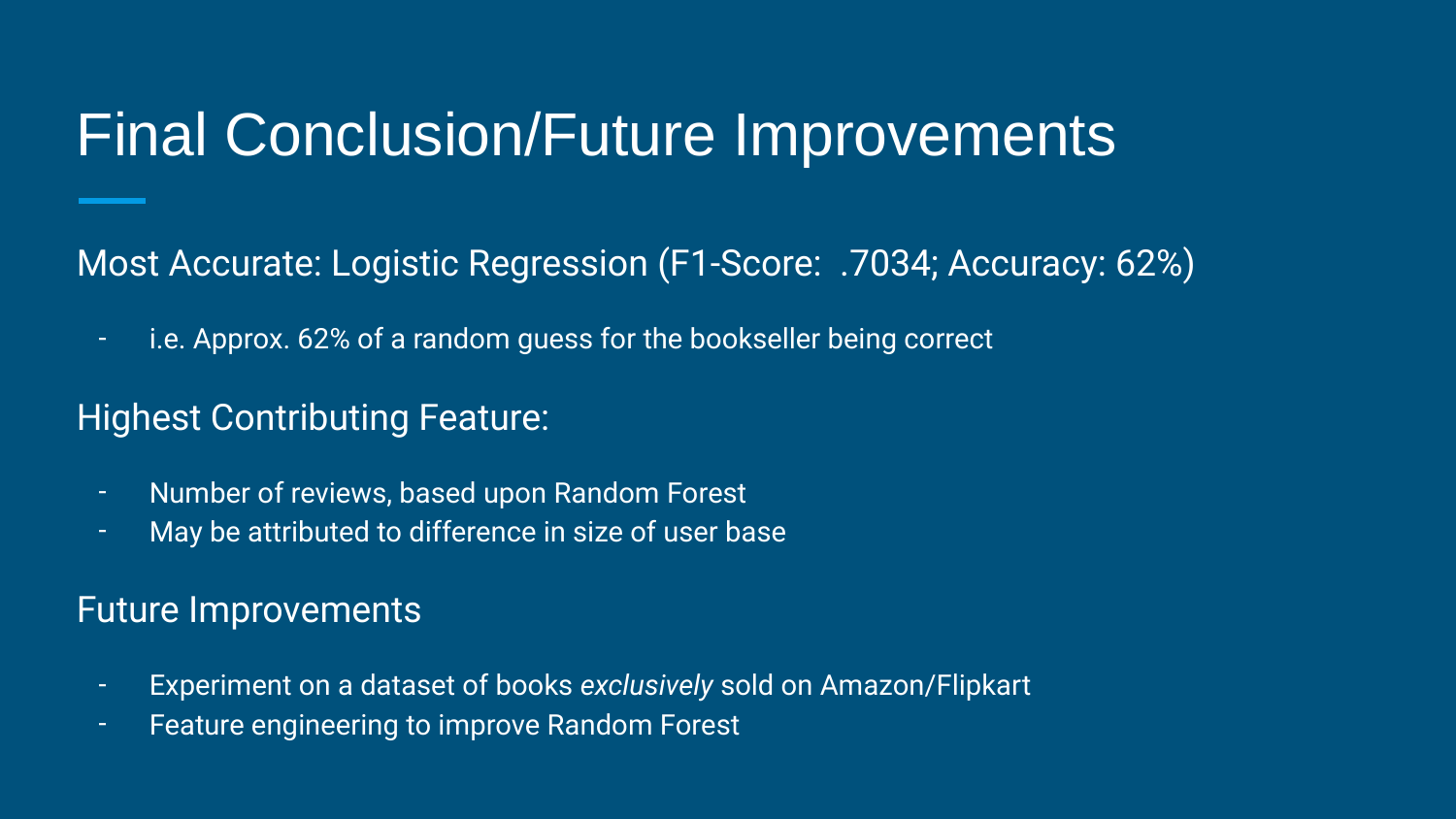

# Final Conclusion/Future Improvements
Most Accurate: Logistic Regression (F1-Score:  .7034; Accuracy: 62%)
i.e. Approx. 62% of a random guess for the bookseller being correct
Highest Contributing Feature:
Number of reviews, based upon Random Forest
May be attributed to difference in size of user base
Future Improvements
Experiment on a dataset of books exclusively sold on Amazon/Flipkart
Feature engineering to improve Random Forest